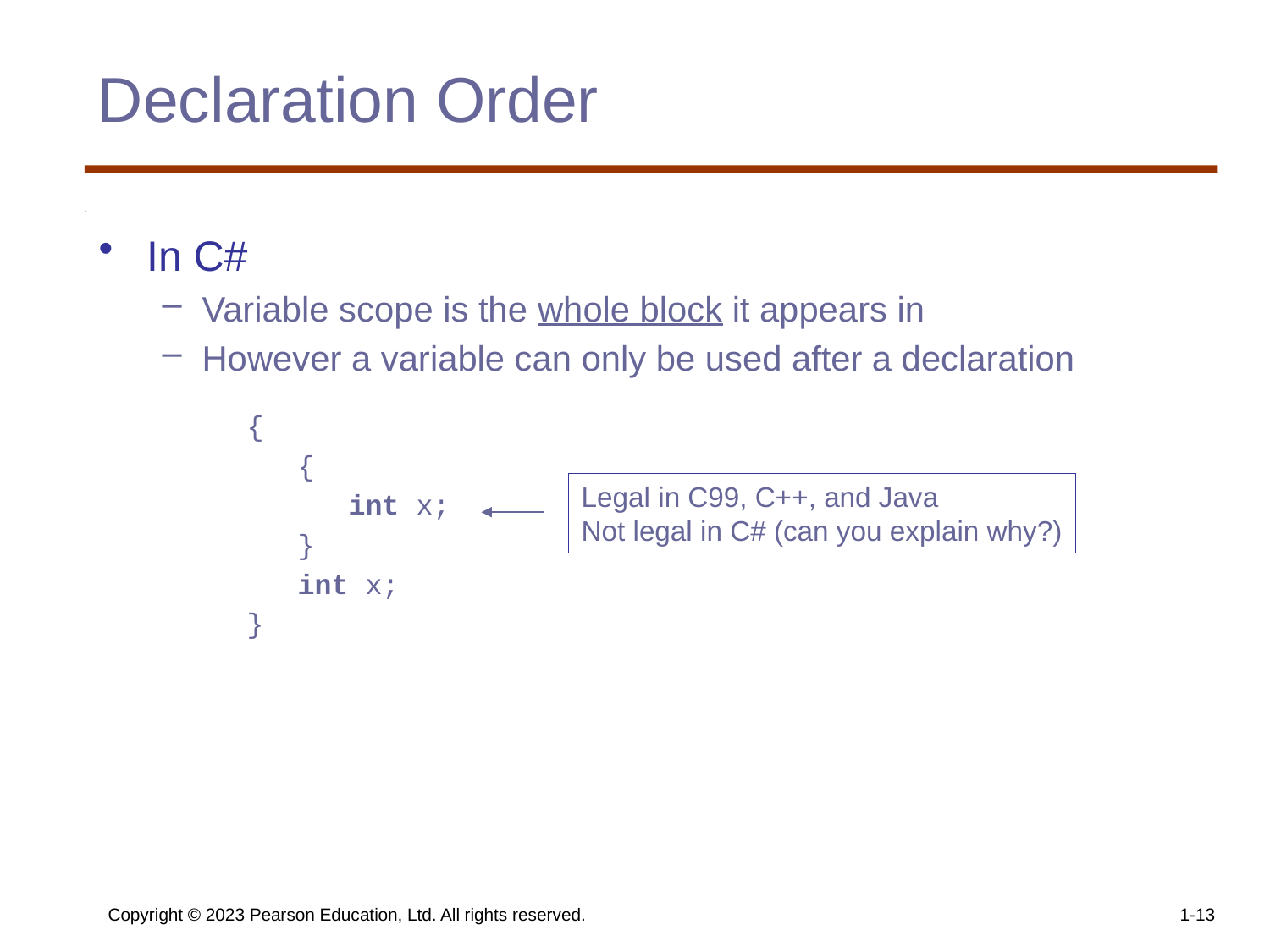

# Declaration Order
In C#
Variable scope is the whole block it appears in
However a variable can only be used after a declaration

     {
        {
           int x;
        }
        int x;
     }
Legal in C99, C++, and Java
Not legal in C# (can you explain why?)
Copyright © 2023 Pearson Education, Ltd. All rights reserved.
1-13